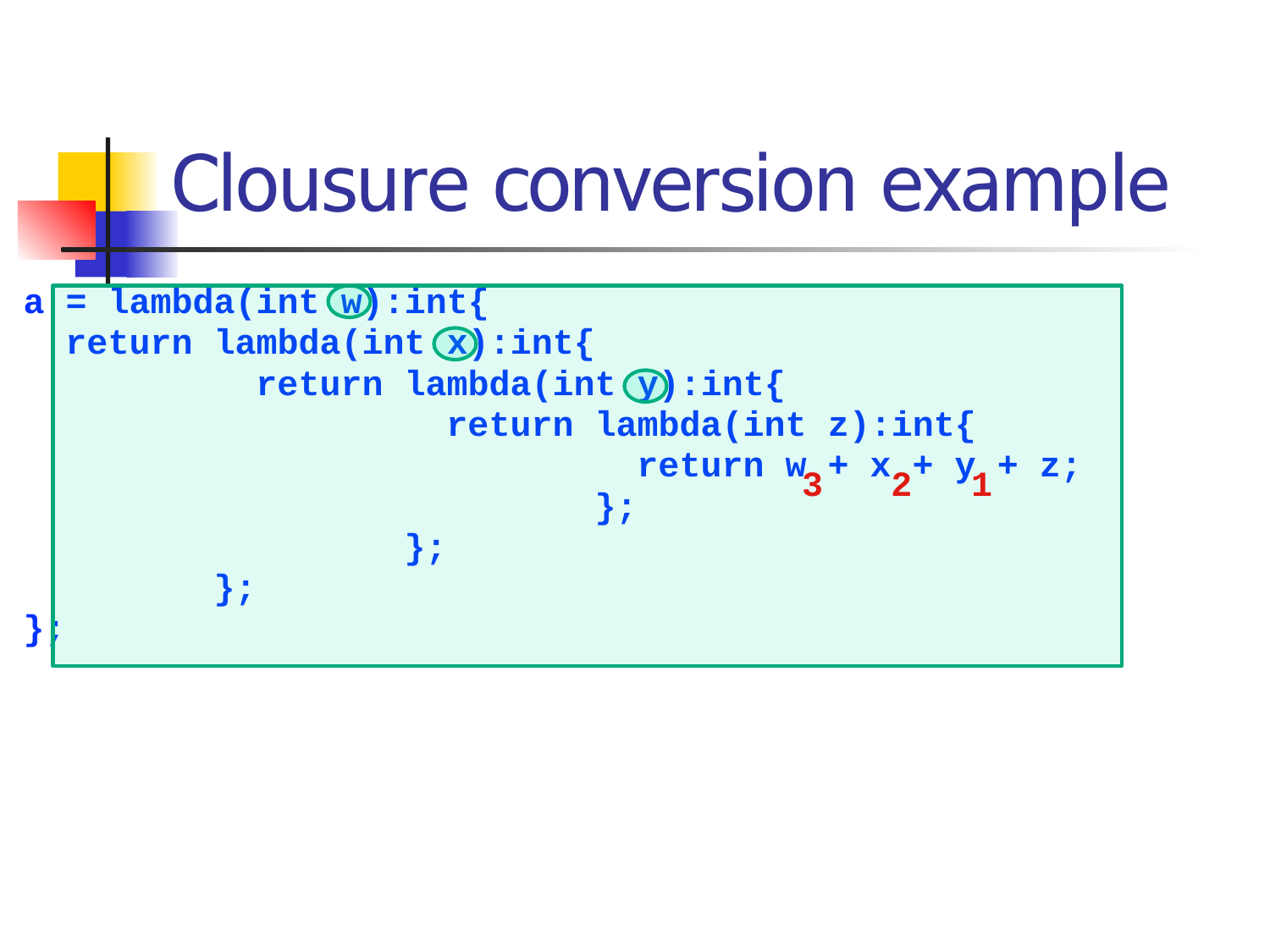

# Clousure conversion example
a = lambda(int w):int{
  return lambda(int x):int{
           return lambda(int y):int{
                    return lambda(int z):int{
                             return w + x + y + z;
                           };
                  };
         };
};

3
2
1